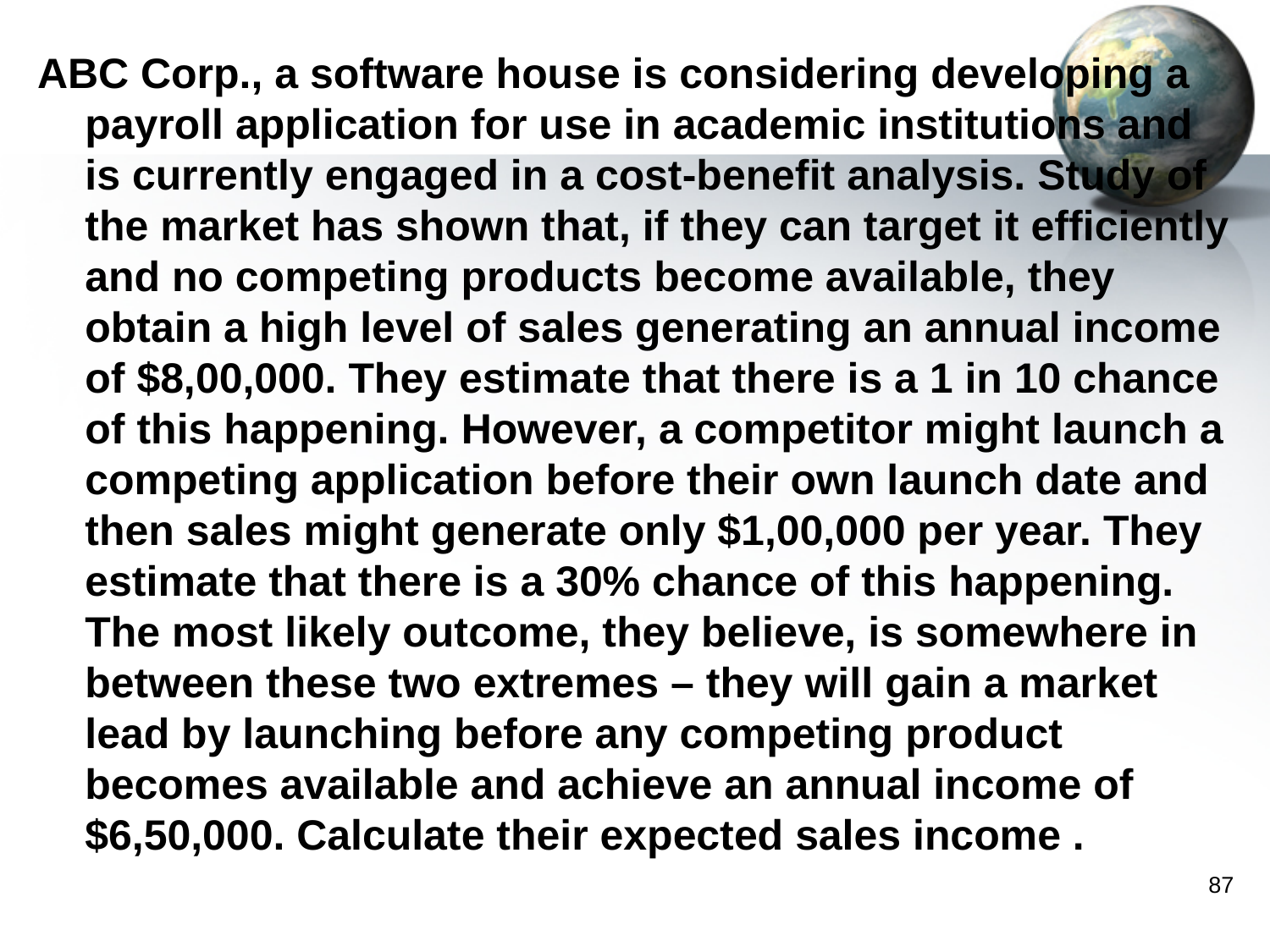

ABC Corp., a software house is considering developing a payroll application for use in academic institutions and is currently engaged in a cost-benefit analysis. Study of the market has shown that, if they can target it efficiently and no competing products become available, they obtain a high level of sales generating an annual income of $8,00,000. They estimate that there is a 1 in 10 chance of this happening. However, a competitor might launch a competing application before their own launch date and then sales might generate only $1,00,000 per year. They estimate that there is a 30% chance of this happening. The most likely outcome, they believe, is somewhere in between these two extremes – they will gain a market lead by launching before any competing product becomes available and achieve an annual income of $6,50,000. Calculate their expected sales income .
87